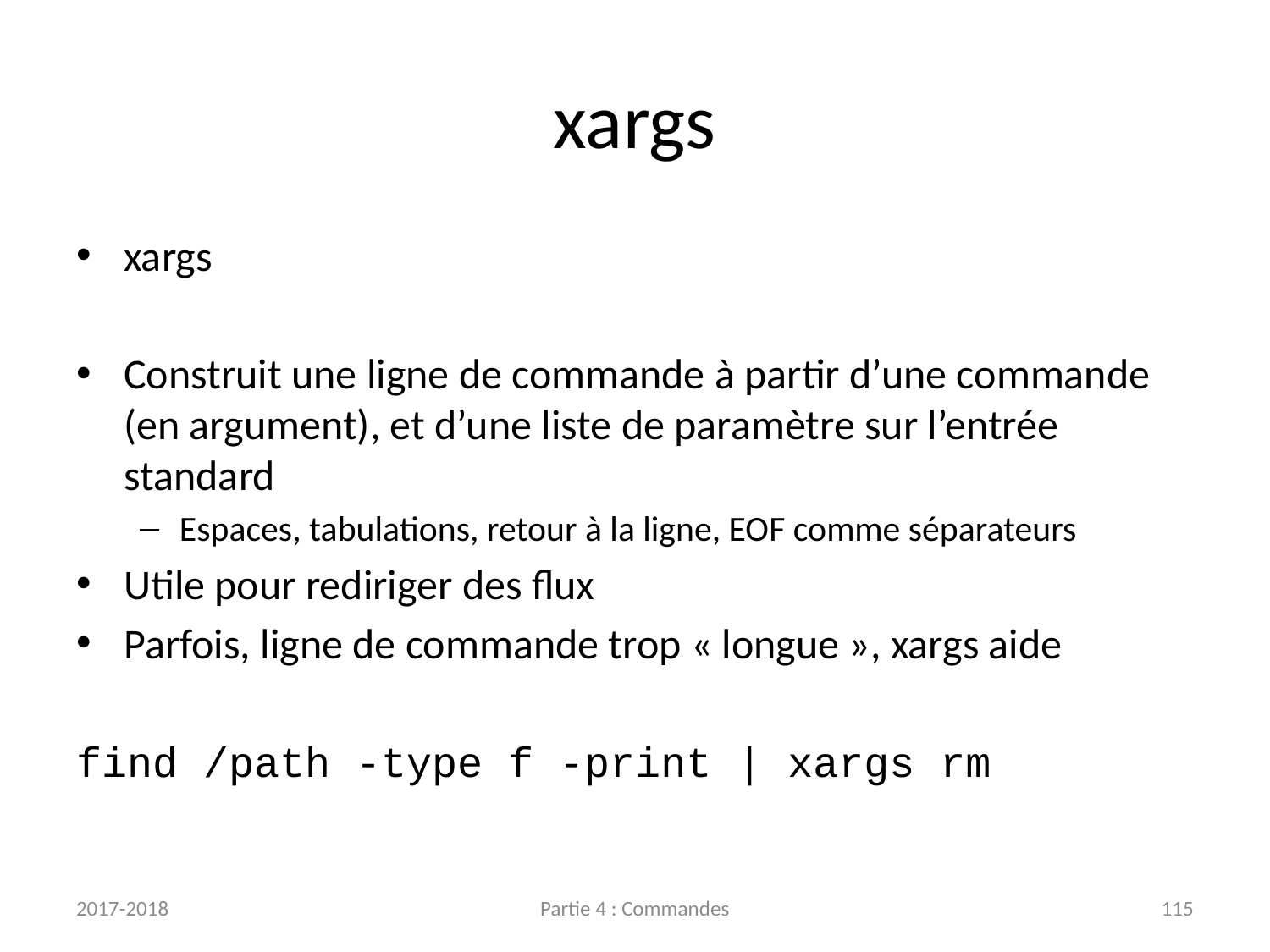

# xargs
xargs

Construit une ligne de commande à partir d’une commande (en argument), et d’une liste de paramètre sur l’entrée standard
Espaces, tabulations, retour à la ligne, EOF comme séparateurs
Utile pour rediriger des flux
Parfois, ligne de commande trop « longue », xargs aide

find /path -type f -print | xargs rm
2017-2018
Partie 4 : Commandes
115